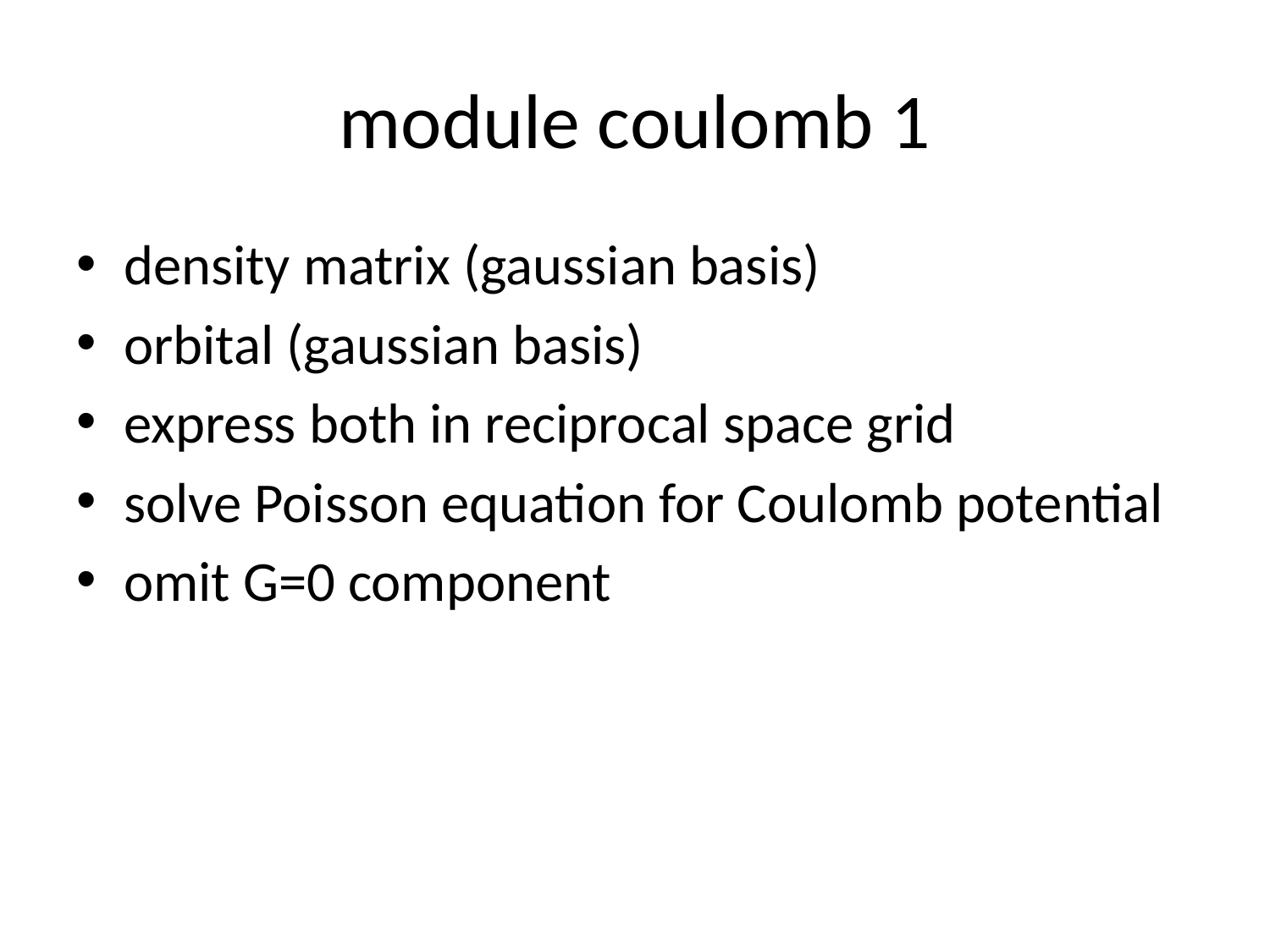

# module coulomb 1
density matrix (gaussian basis)
orbital (gaussian basis)
express both in reciprocal space grid
solve Poisson equation for Coulomb potential
omit G=0 component